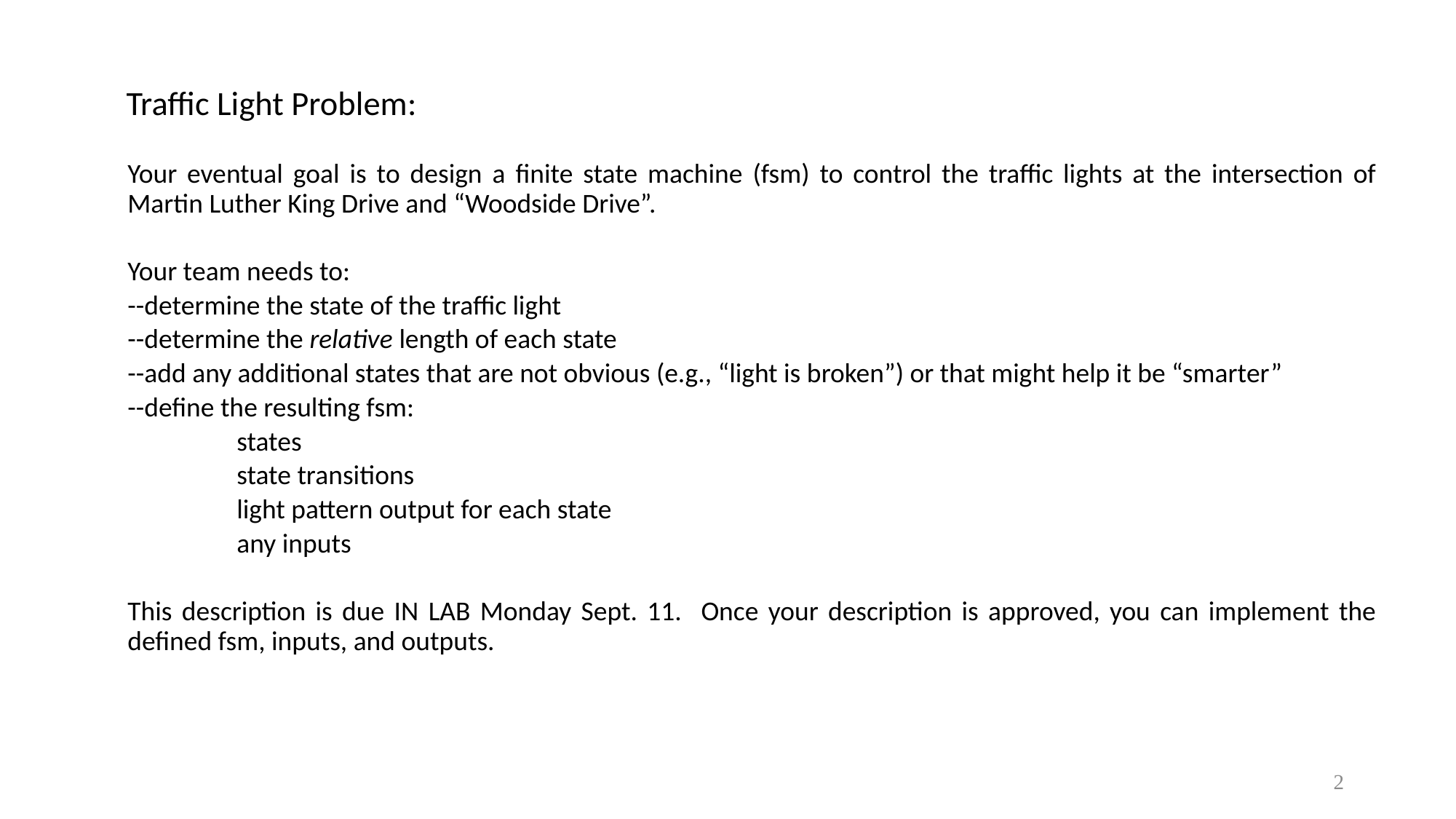

# Traffic Light Problem:
Your eventual goal is to design a finite state machine (fsm) to control the traffic lights at the intersection of Martin Luther King Drive and “Woodside Drive”.

Your team needs to:
--determine the state of the traffic light
--determine the relative length of each state
--add any additional states that are not obvious (e.g., “light is broken”) or that might help it be “smarter”
--define the resulting fsm:
	states
	state transitions
	light pattern output for each state
	any inputs

This description is due IN LAB Monday Sept. 11.  Once your description is approved, you can implement the defined fsm, inputs, and outputs.

2